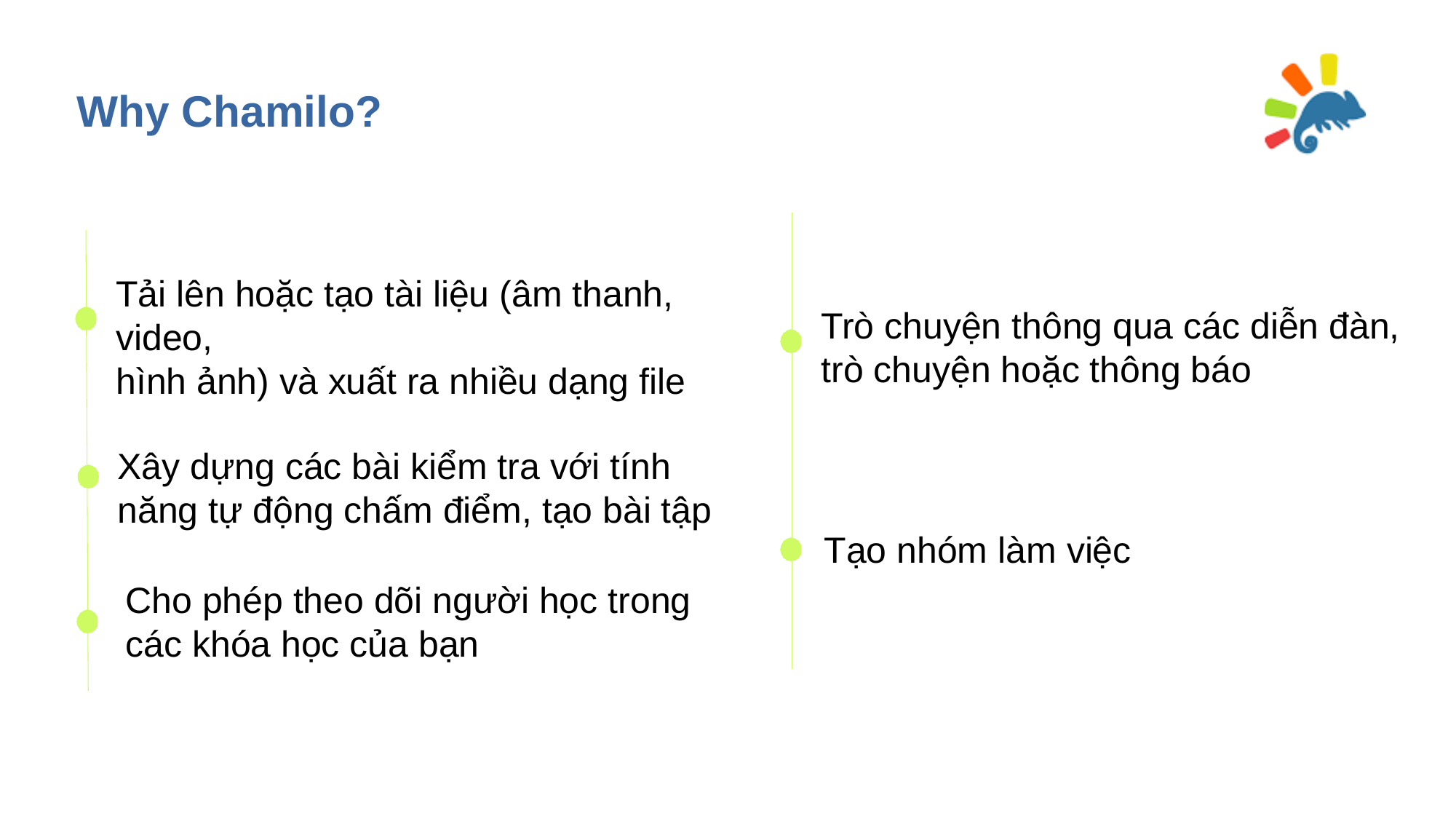

# Why Chamilo?

Tải lên hoặc tạo tài liệu (âm thanh, video,
hình ảnh) và xuất ra nhiều dạng file
Trò chuyện thông qua các diễn đàn, trò chuyện hoặc thông báo
Xây dựng các bài kiểm tra với tính năng tự động chấm điểm, tạo bài tập
Tạo nhóm làm việc
Cho phép theo dõi người học trong các khóa học của bạn